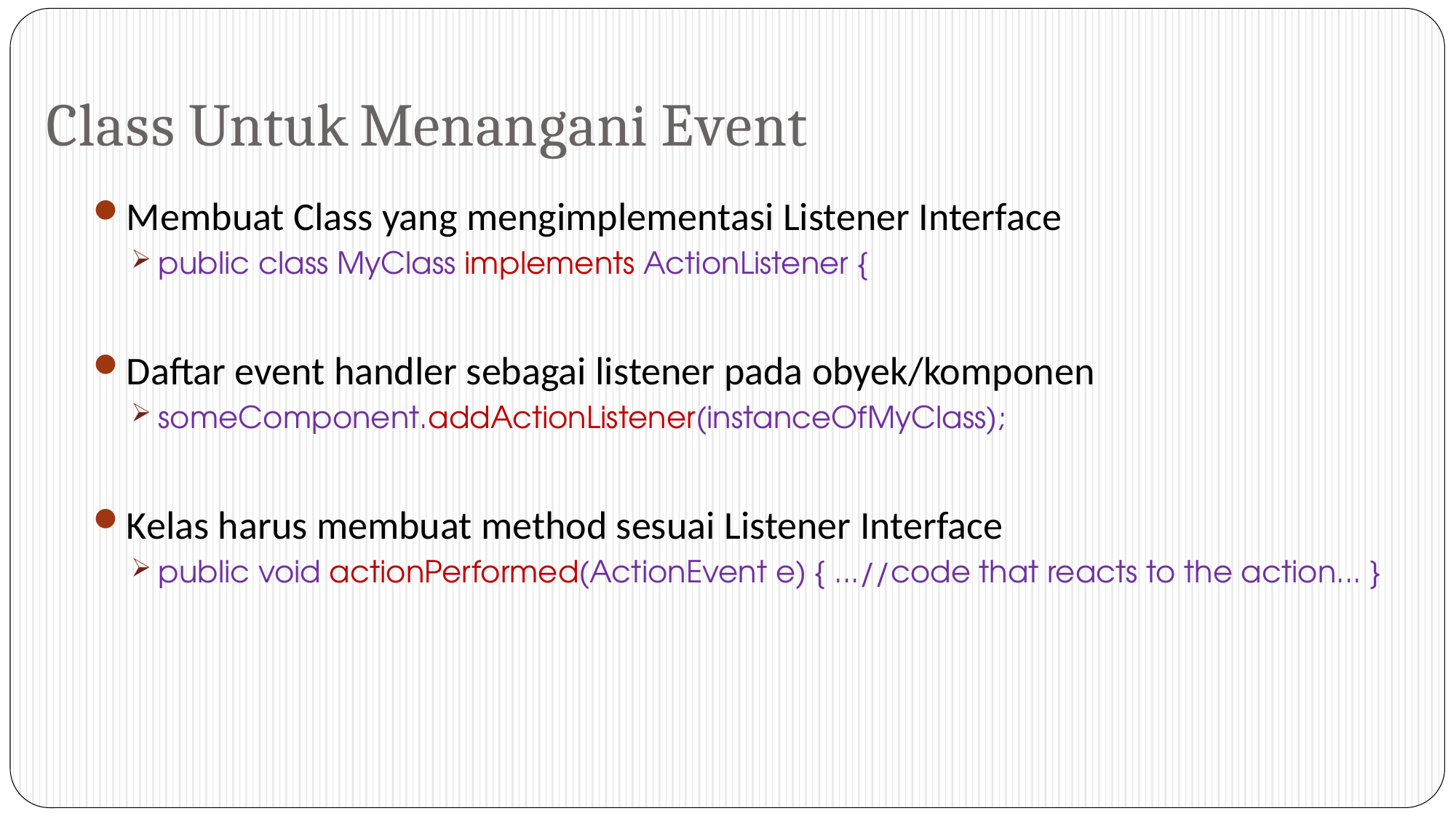

# Class Untuk Menangani Event
Membuat Class yang mengimplementasi Listener Interface
public class MyClass implements ActionListener {

Daftar event handler sebagai listener pada obyek/komponen
someComponent.addActionListener(instanceOfMyClass);

Kelas harus membuat method sesuai Listener Interface
public void actionPerformed(ActionEvent e) { ...//code that reacts to the action... }